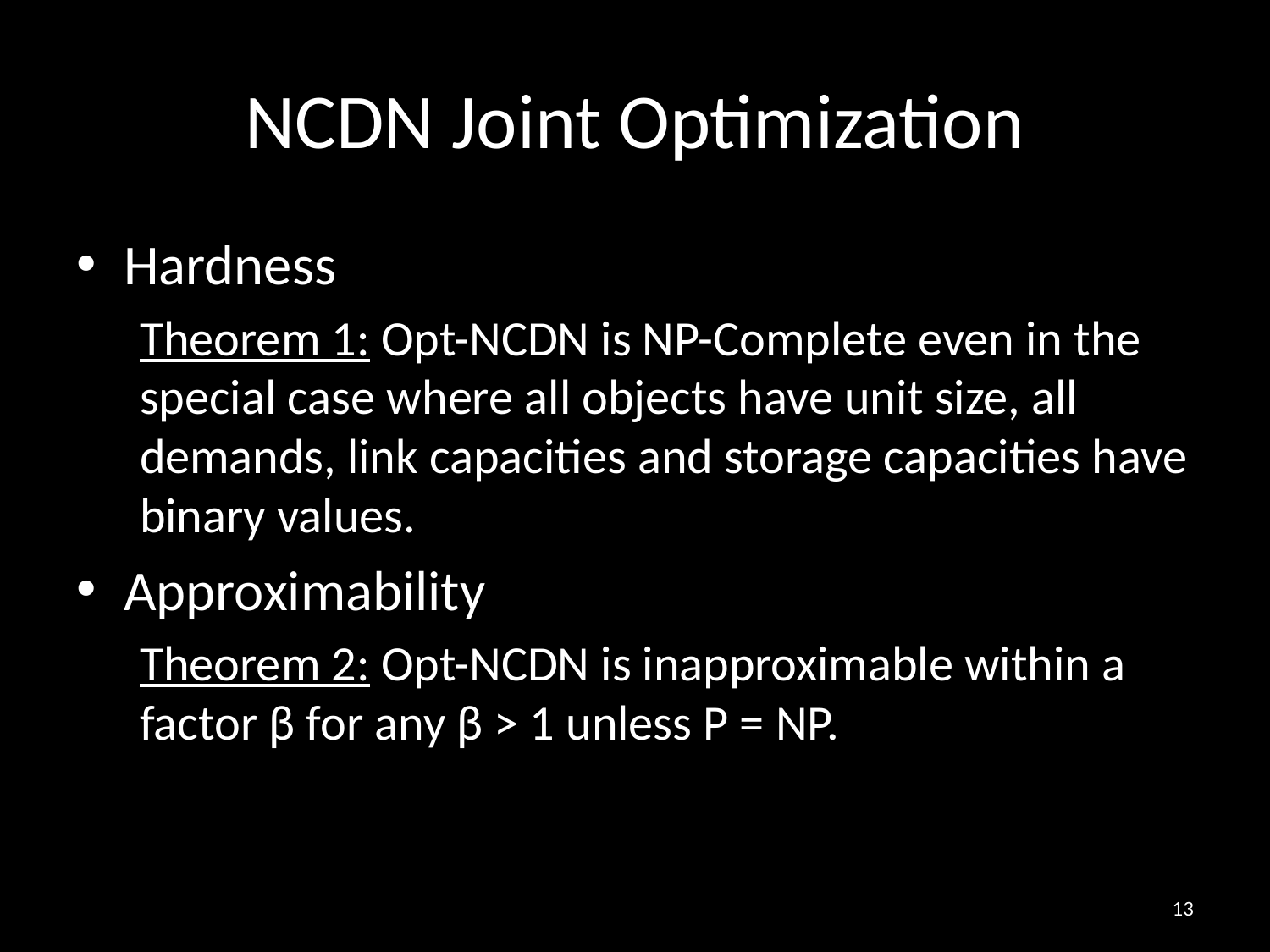

# NCDN Joint Optimization
Hardness
Theorem 1: Opt-NCDN is NP-Complete even in the special case where all objects have unit size, all demands, link capacities and storage capacities have binary values.
Approximability
Theorem 2: Opt-NCDN is inapproximable within a factor β for any β > 1 unless P = NP.

13